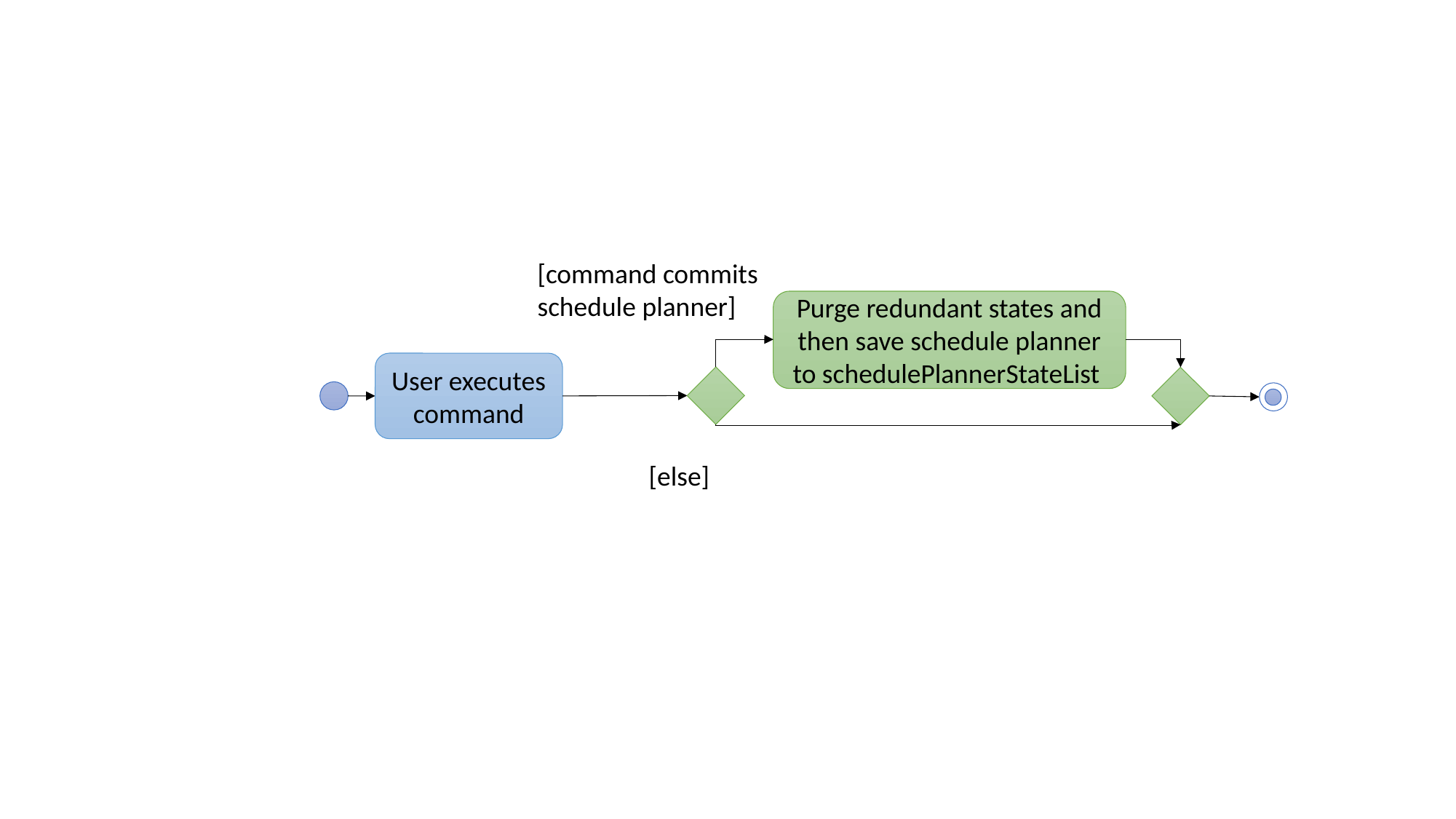

[command commits schedule planner]
Purge redundant states and then save schedule planner to schedulePlannerStateList
User executes command

[else]